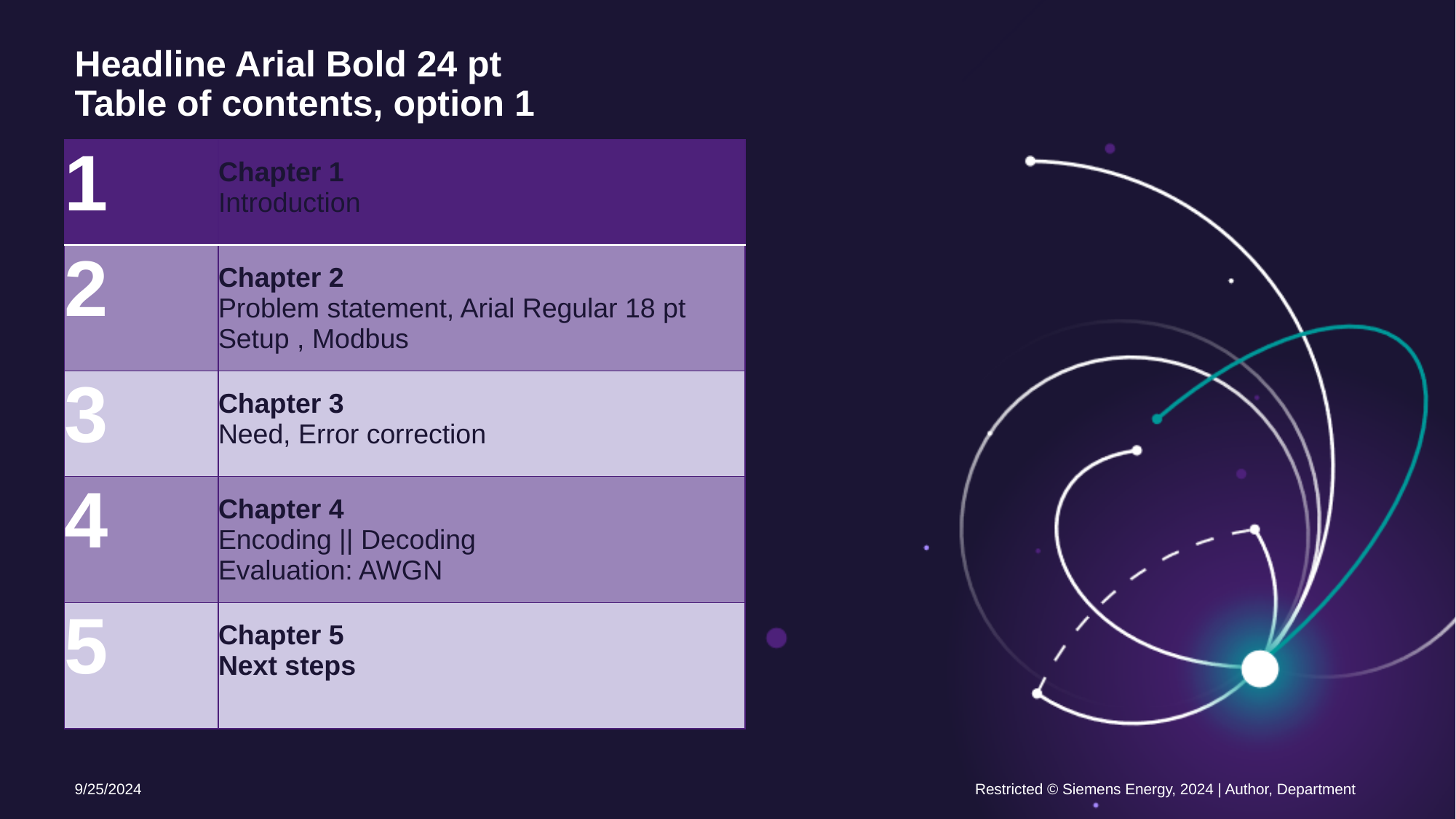

# Headline Arial Bold 24 pt Table of contents, option 1
| 1 | Chapter 1 Introduction |
| --- | --- |
| 2 | Chapter 2 Problem statement, Arial Regular 18 pt Setup , Modbus |
| 3 | Chapter 3 Need, Error correction |
| 4 | Chapter 4 Encoding || Decoding Evaluation: AWGN |
| 5 | Chapter 5 Next steps |
9/25/2024
Restricted © Siemens Energy, 2024 | Author, Department